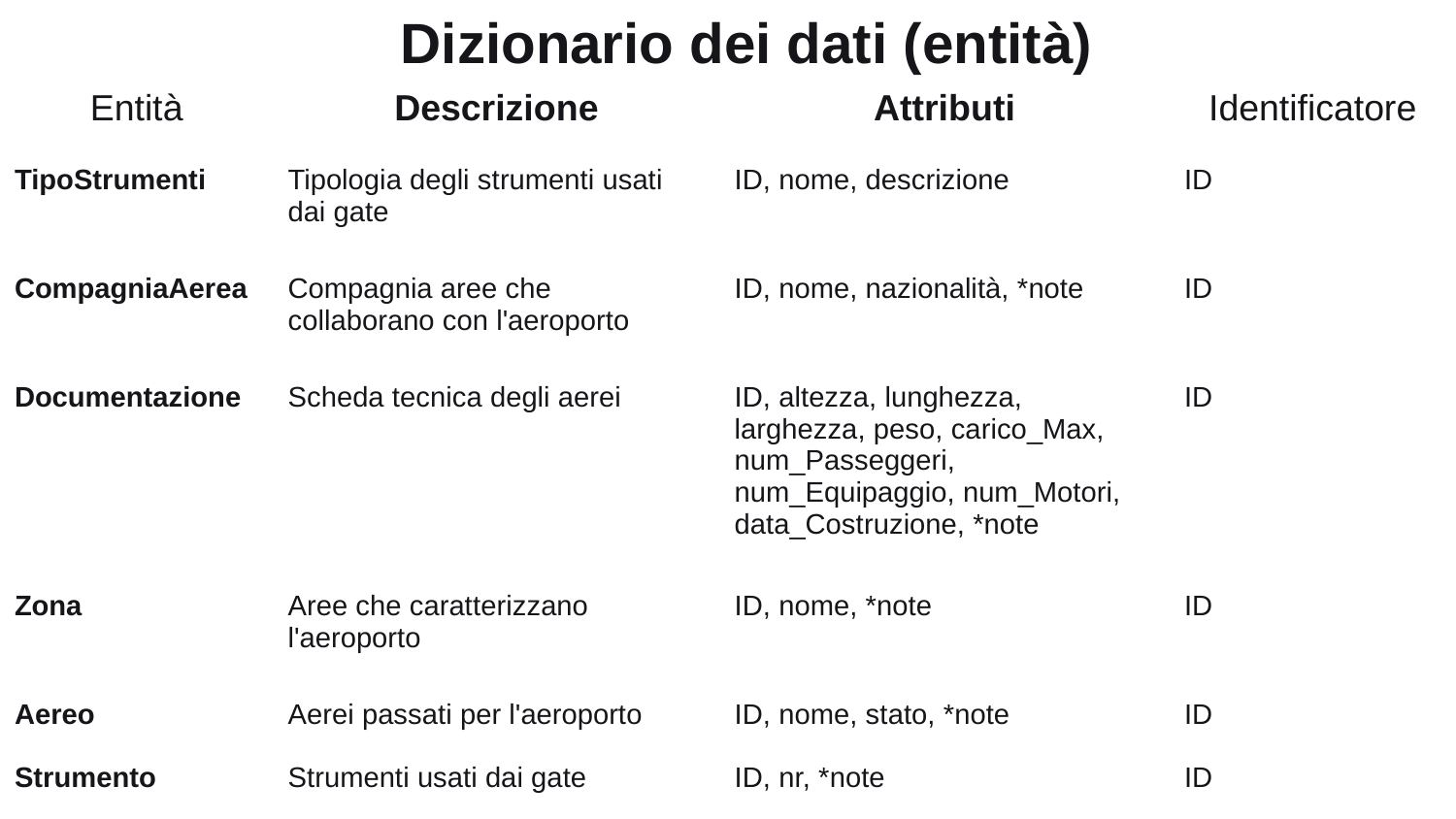

Dizionario dei dati (entità)
| Entità | Descrizione | Attributi | Identificatore |
| --- | --- | --- | --- |
| TipoStrumenti | Tipologia degli strumenti usati dai gate | ID, nome, descrizione | ID |
| CompagniaAerea | Compagnia aree che collaborano con l'aeroporto | ID, nome, nazionalità, \*note | ID |
| Documentazione | Scheda tecnica degli aerei | ID, altezza, lunghezza, larghezza, peso, carico\_Max, num\_Passeggeri, num\_Equipaggio, num\_Motori, data\_Costruzione, \*note | ID |
| Zona | Aree che caratterizzano l'aeroporto | ID, nome, \*note | ID |
| Aereo | Aerei passati per l'aeroporto | ID, nome, stato, \*note | ID |
| Strumento | Strumenti usati dai gate | ID, nr, \*note | ID |